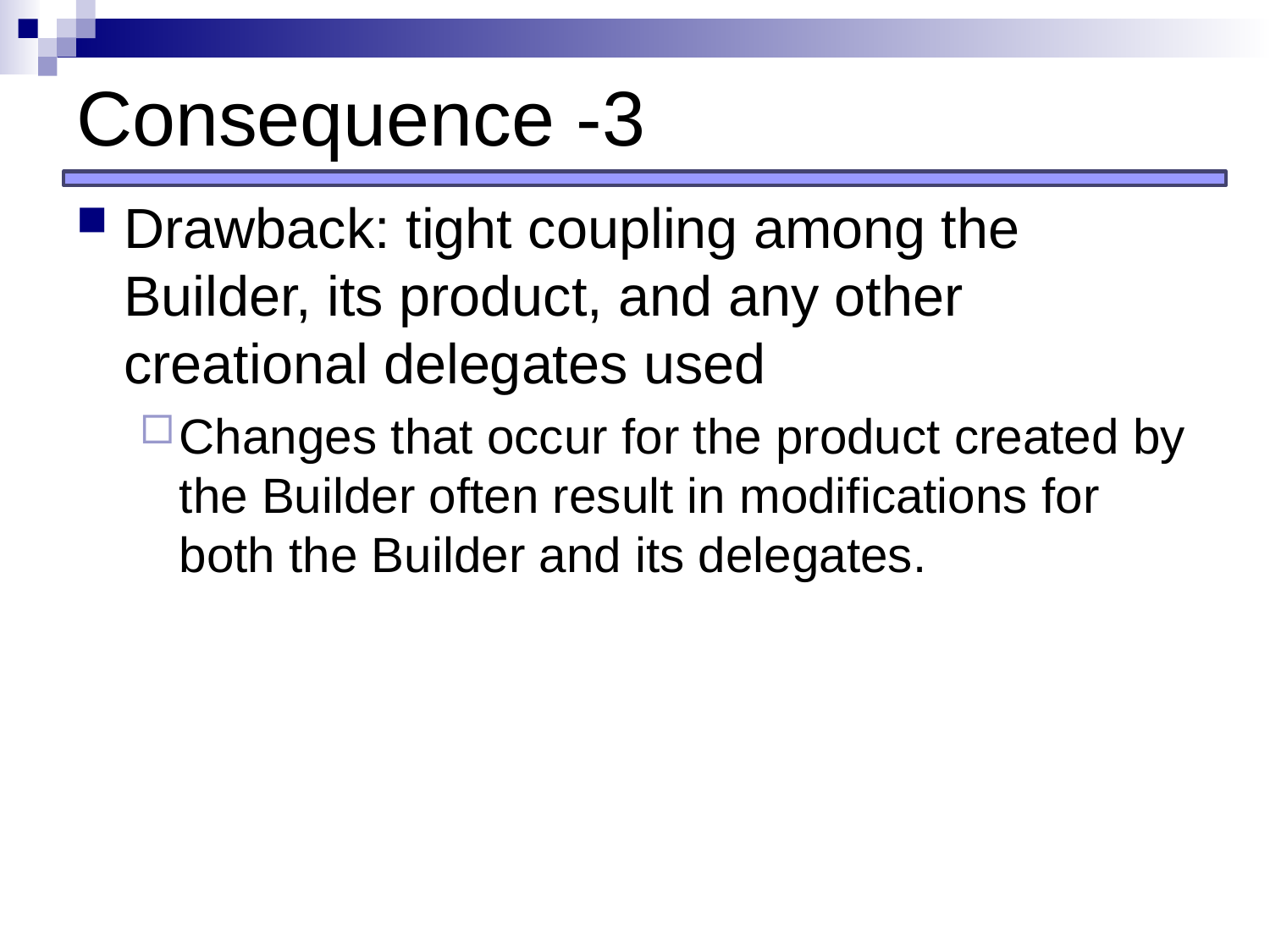

# Consequence -3
Drawback: tight coupling among the Builder, its product, and any other creational delegates used
Changes that occur for the product created by the Builder often result in modifications for both the Builder and its delegates.